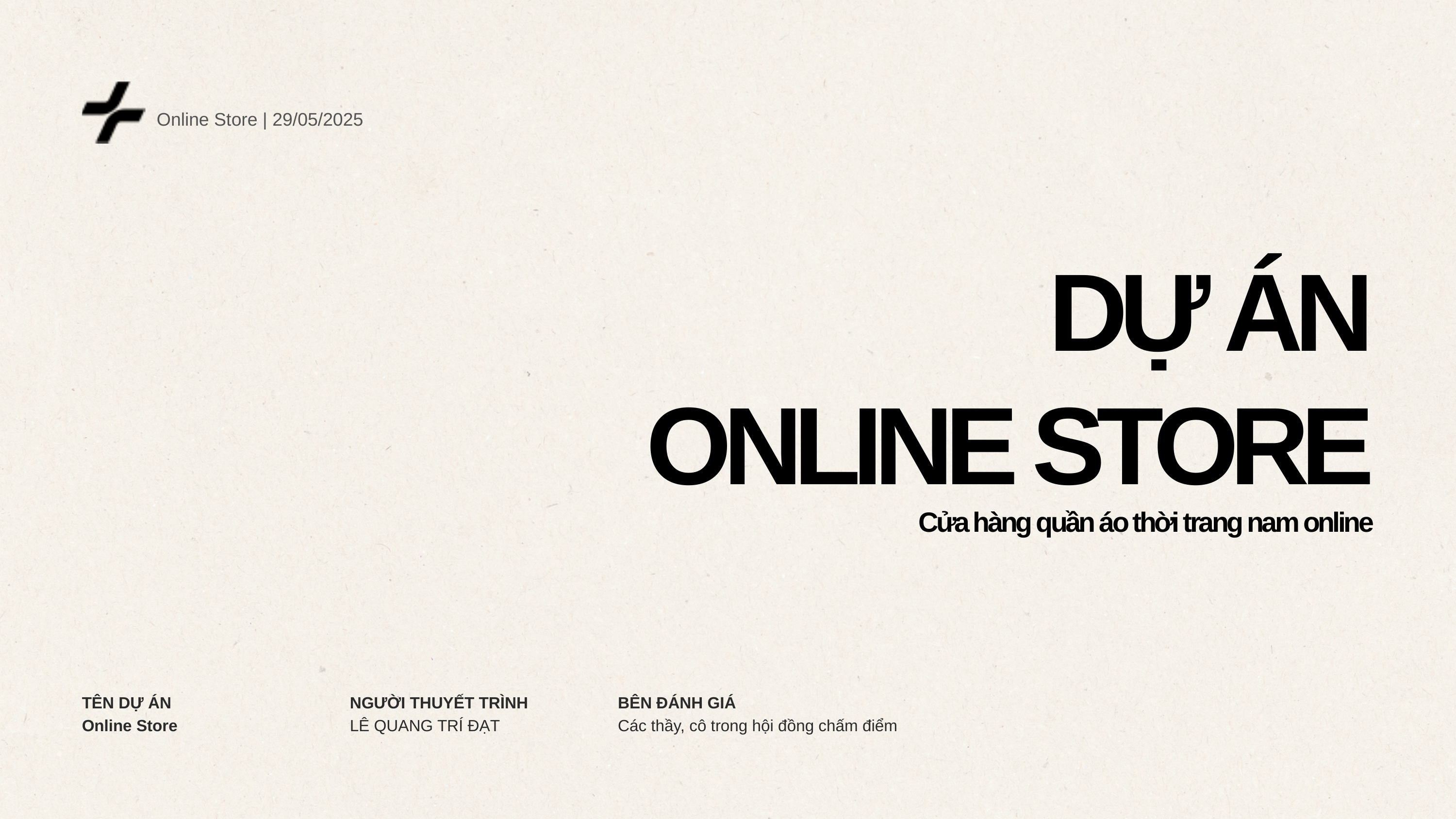

Online Store | 29/05/2025
DỰ ÁN
ONLINE STORE
Cửa hàng quần áo thời trang nam online
TÊN DỰ ÁN
NGƯỜI THUYẾT TRÌNH
BÊN ĐÁNH GIÁ
Online Store
LÊ QUANG TRÍ ĐẠT
Các thầy, cô trong hội đồng chấm điểm